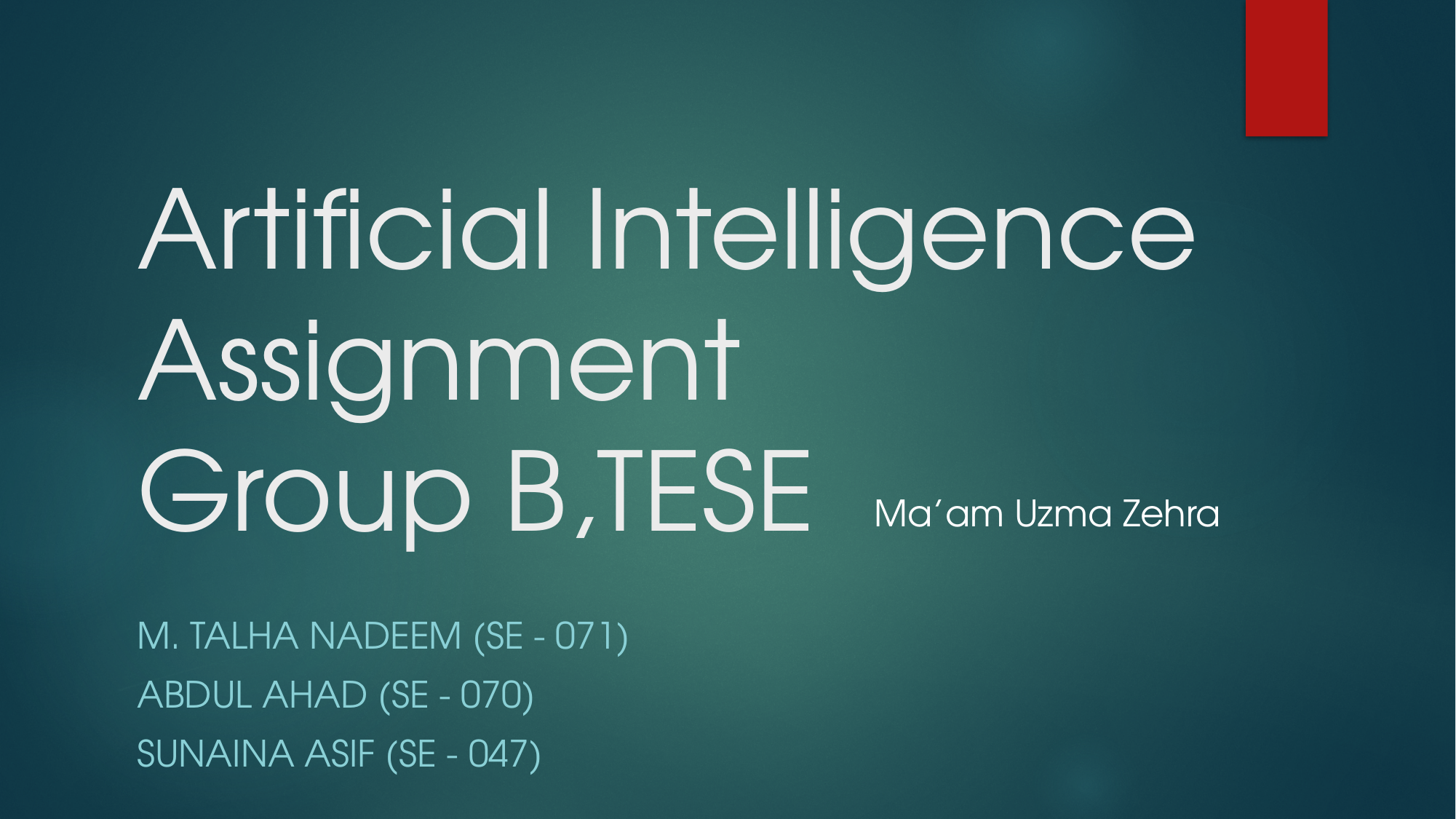

# Artificial Intelligence Assignment Group B,TESE
Ma’am Uzma Zehra
M. Talha Nadeem (se - 071)
Abdul Ahad (Se - 070)
Sunaina asif (Se - 047)